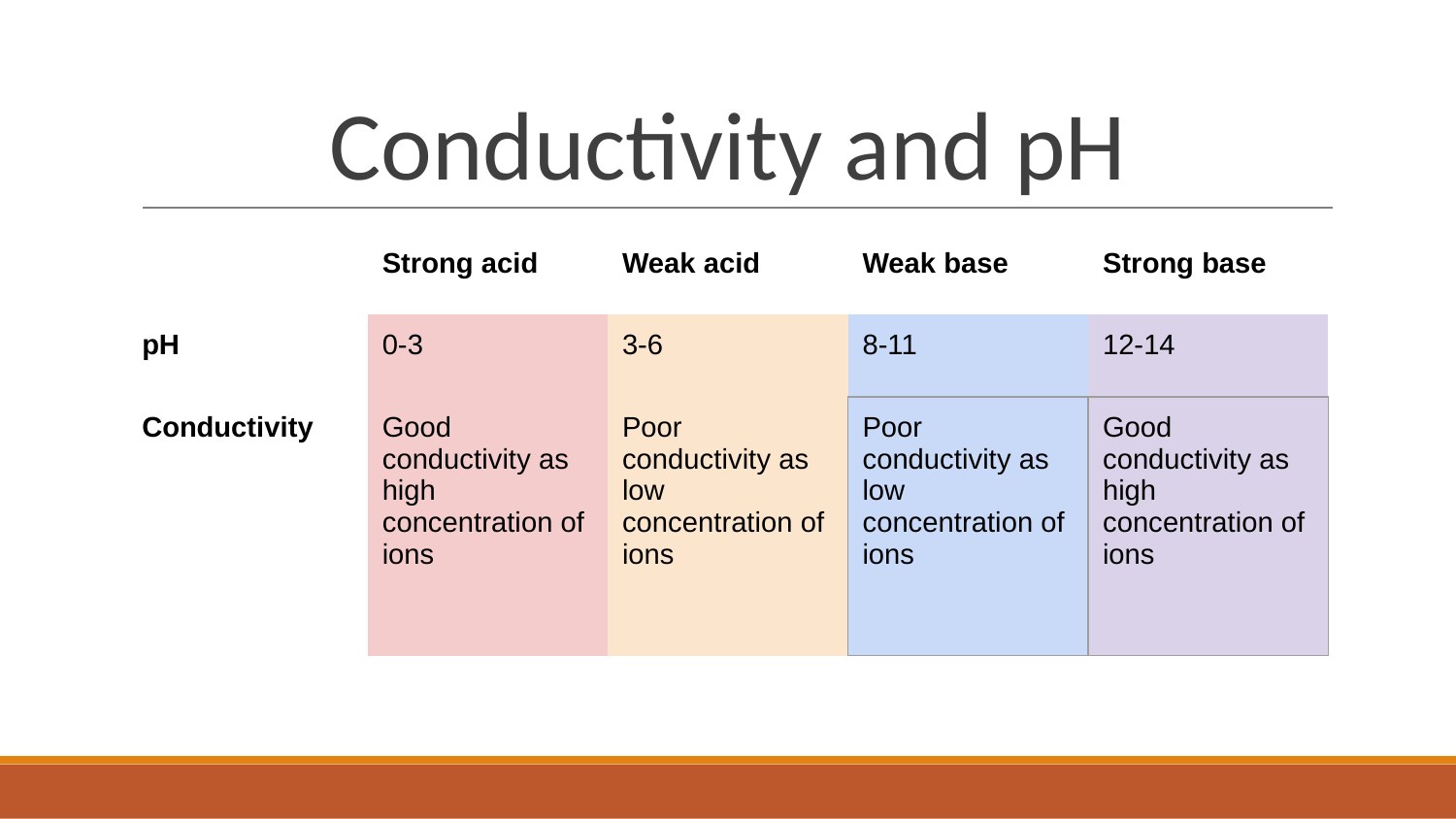

# Conductivity and pH
|  | Strong acid | Weak acid | Weak base | Strong base |
| --- | --- | --- | --- | --- |
| pH | 0-3 | 3-6 | 8-11 | 12-14 |
| Conductivity | Good conductivity as high concentration of ions | Poor conductivity as low concentration of ions | Poor conductivity as low concentration of ions | Good conductivity as high concentration of ions |